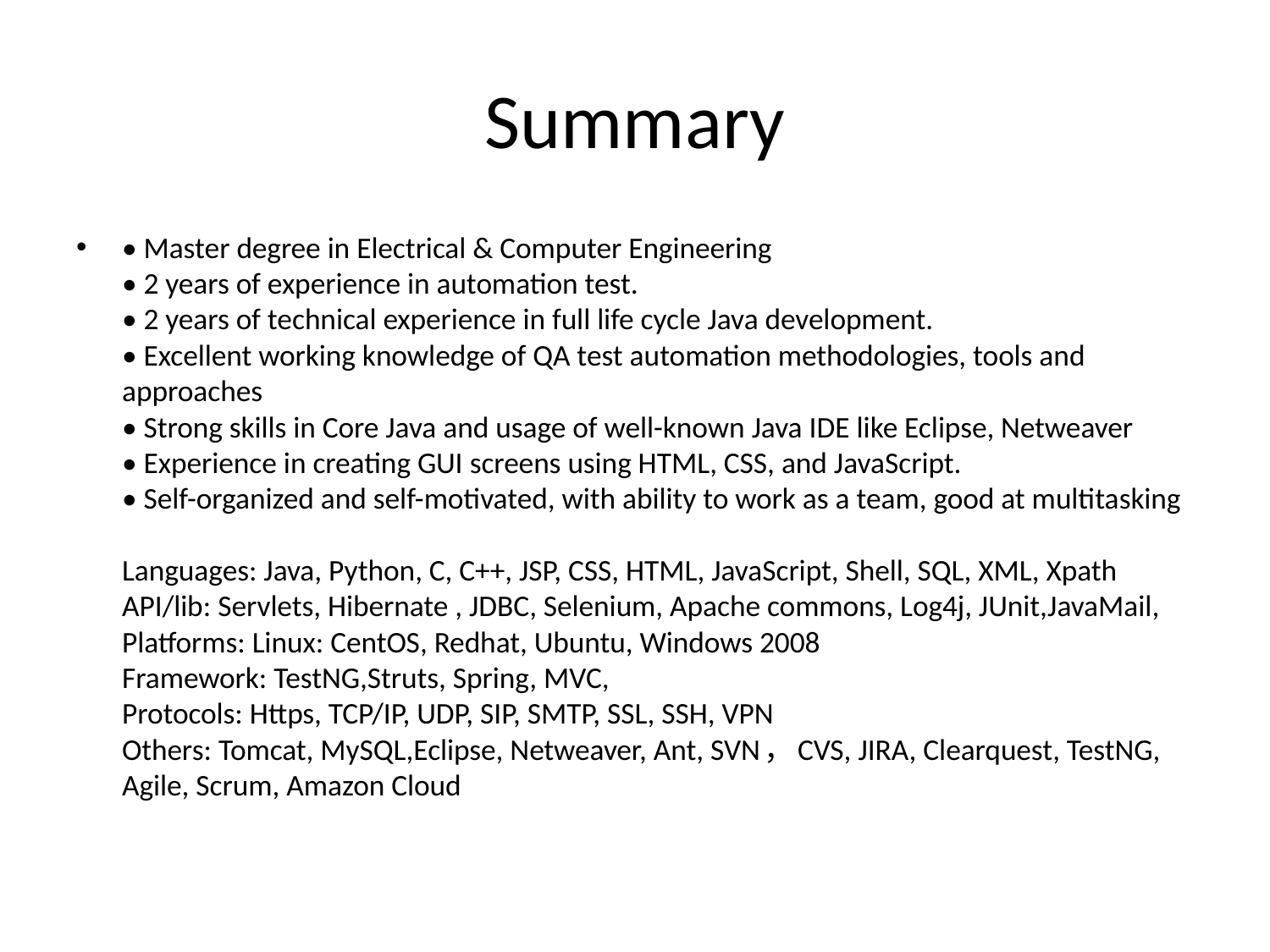

# Summary
• Master degree in Electrical & Computer Engineering
• 2 years of experience in automation test. 
• 2 years of technical experience in full life cycle Java development.
• Excellent working knowledge of QA test automation methodologies, tools and approaches
• Strong skills in Core Java and usage of well-known Java IDE like Eclipse, Netweaver
• Experience in creating GUI screens using HTML, CSS, and JavaScript.
• Self-organized and self-motivated, with ability to work as a team, good at multitasking 
Languages: Java, Python, C, C++, JSP, CSS, HTML, JavaScript, Shell, SQL, XML, Xpath
API/lib: Servlets, Hibernate , JDBC, Selenium, Apache commons, Log4j, JUnit,JavaMail,
Platforms: Linux: CentOS, Redhat, Ubuntu, Windows 2008
Framework: TestNG,Struts, Spring, MVC,
Protocols: Https, TCP/IP, UDP, SIP, SMTP, SSL, SSH, VPN
Others: Tomcat, MySQL,Eclipse, Netweaver, Ant, SVN，CVS, JIRA, Clearquest, TestNG, Agile, Scrum, Amazon Cloud